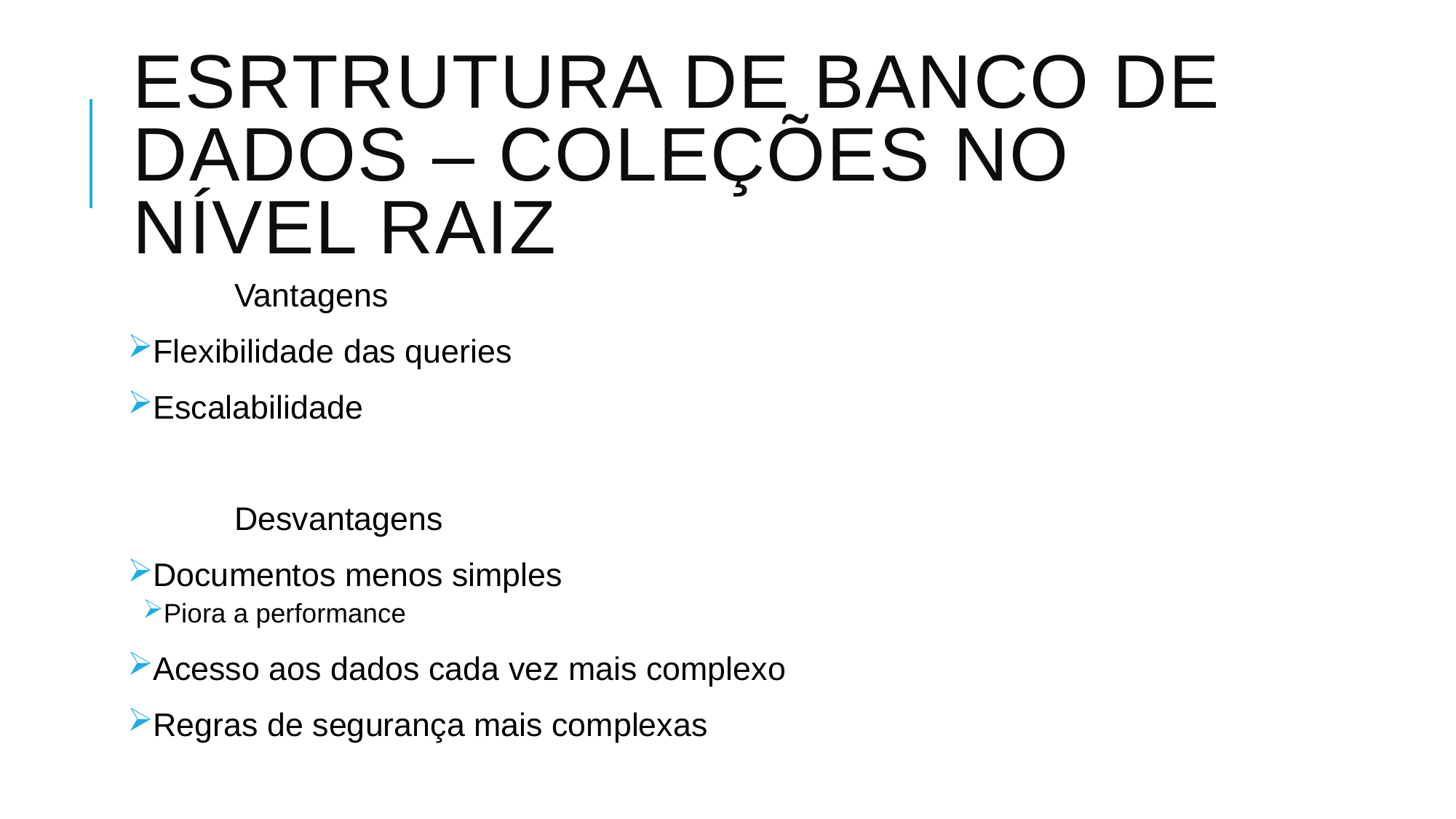

# Esrtrutura de banco de dados – Coleções no nível Raiz
	Vantagens
Flexibilidade das queries
Escalabilidade

	Desvantagens
Documentos menos simples
Piora a performance
Acesso aos dados cada vez mais complexo
Regras de segurança mais complexas